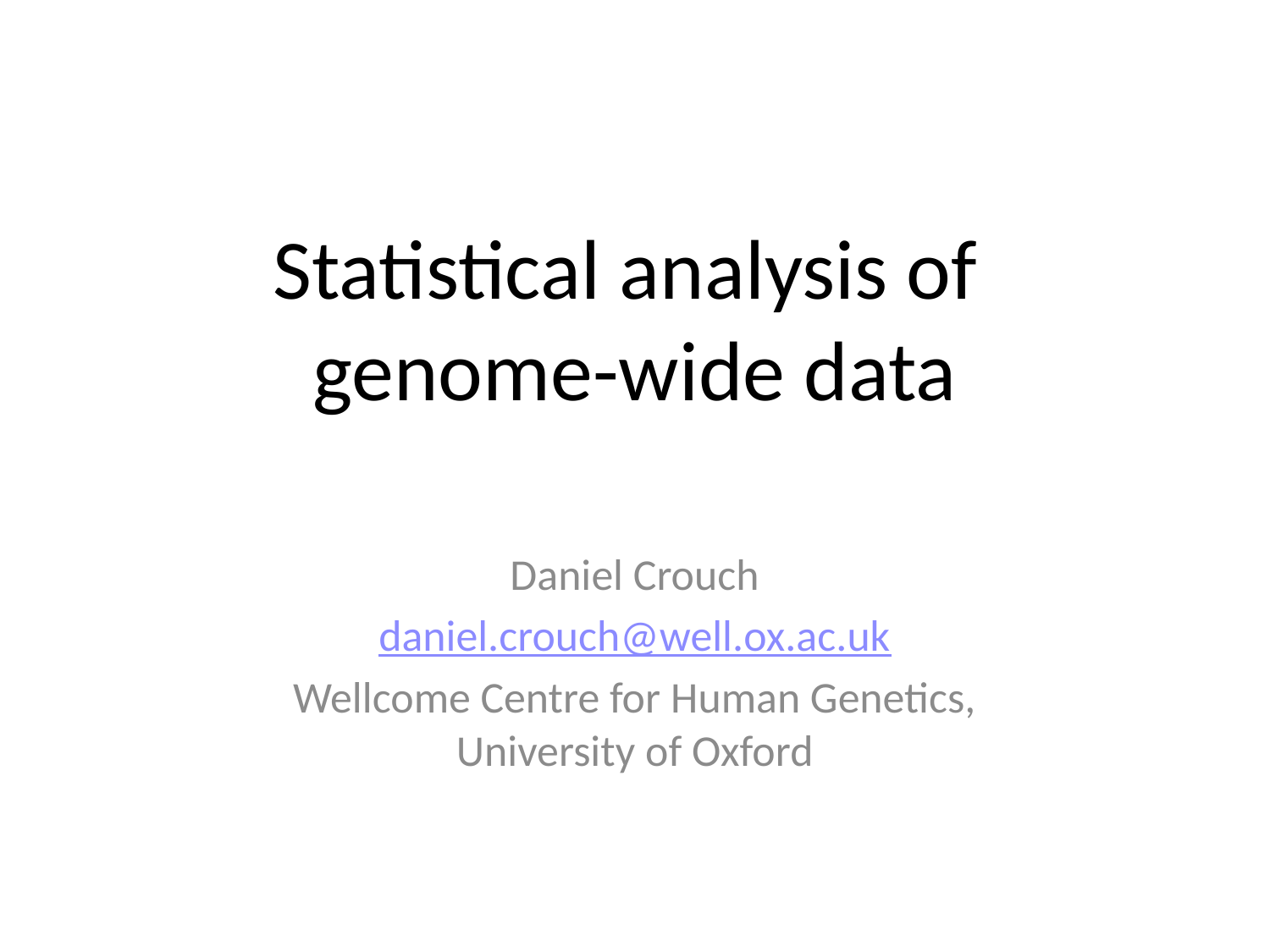

# Statistical analysis of genome-wide data
Daniel Crouch
daniel.crouch@well.ox.ac.uk
Wellcome Centre for Human Genetics, University of Oxford